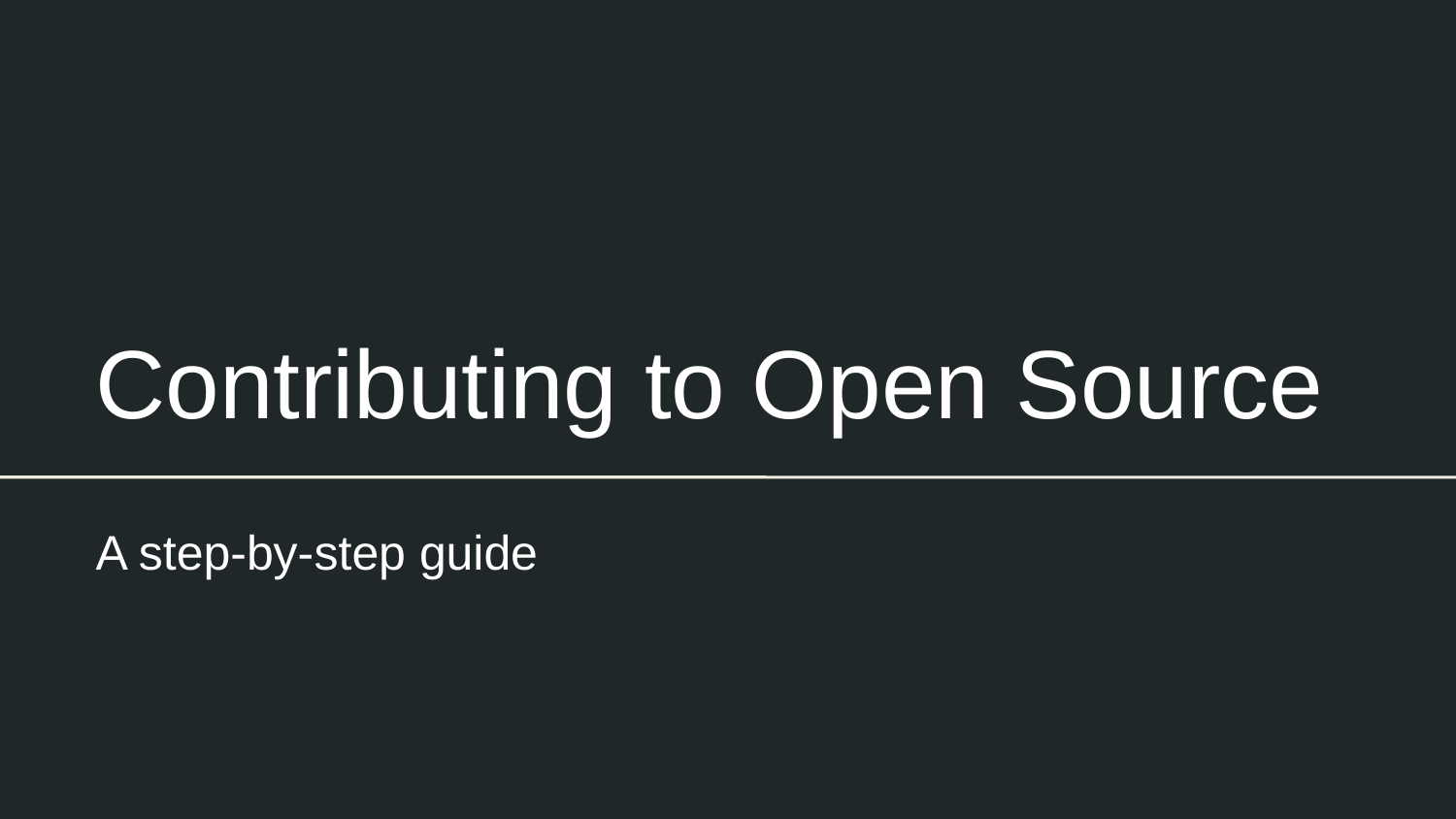

Contributing to Open Source
A step-by-step guide